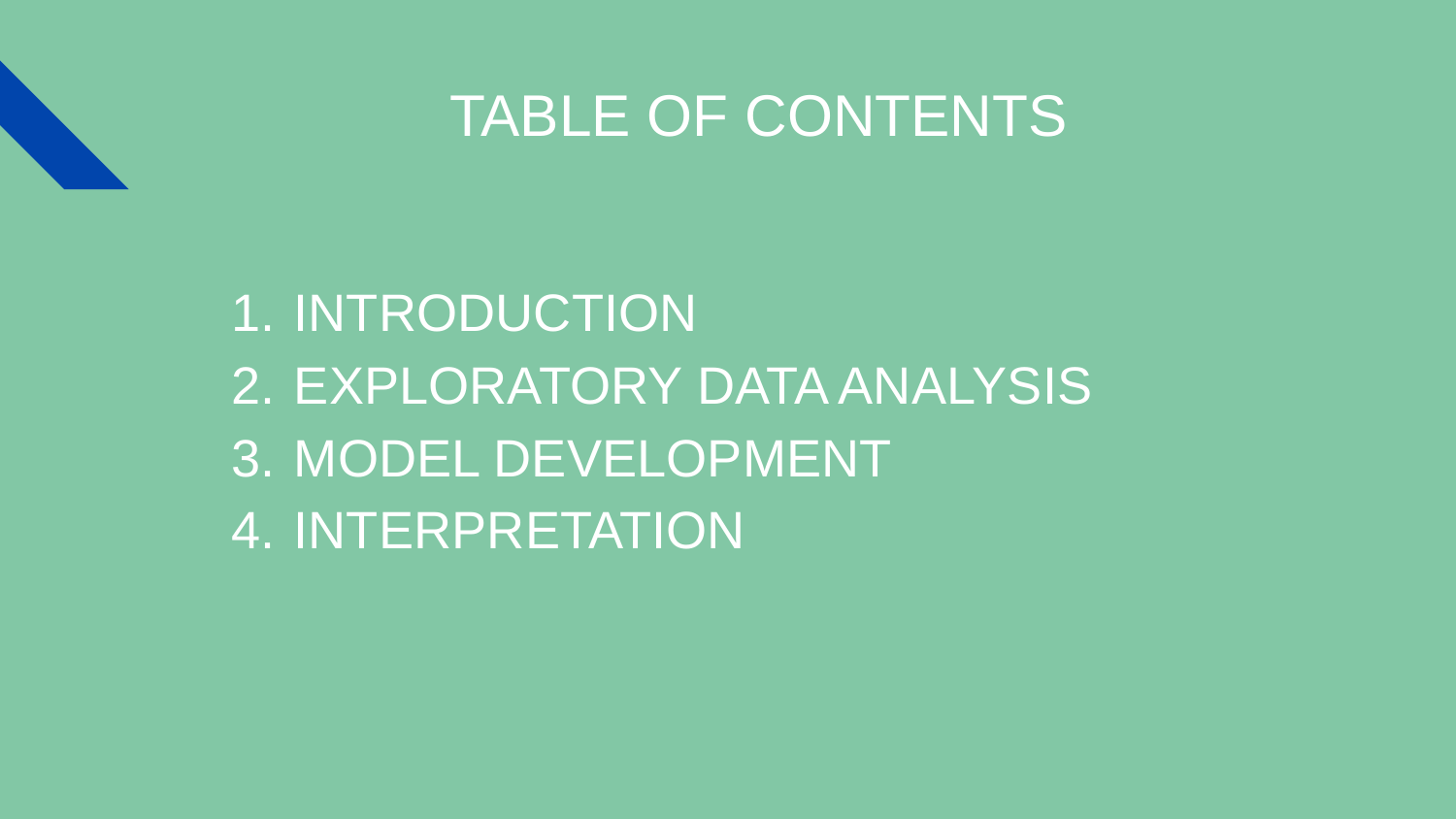

# TABLE OF CONTENTS
INTRODUCTION
EXPLORATORY DATA ANALYSIS
MODEL DEVELOPMENT
INTERPRETATION